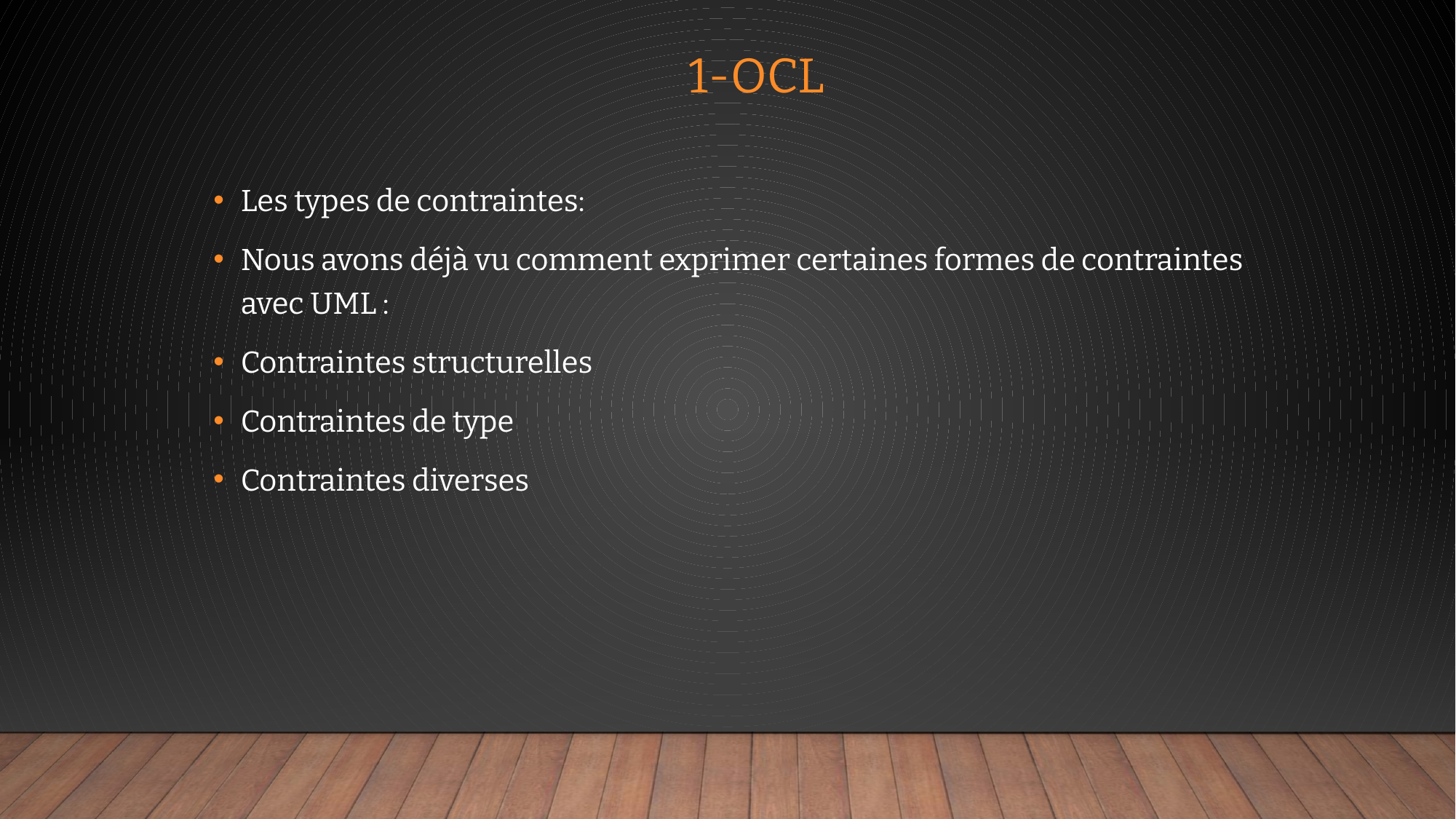

# 1-OCL
Les types de contraintes:
Nous avons déjà vu comment exprimer certaines formes de contraintes avec UML :
Contraintes structurelles
Contraintes de type
Contraintes diverses